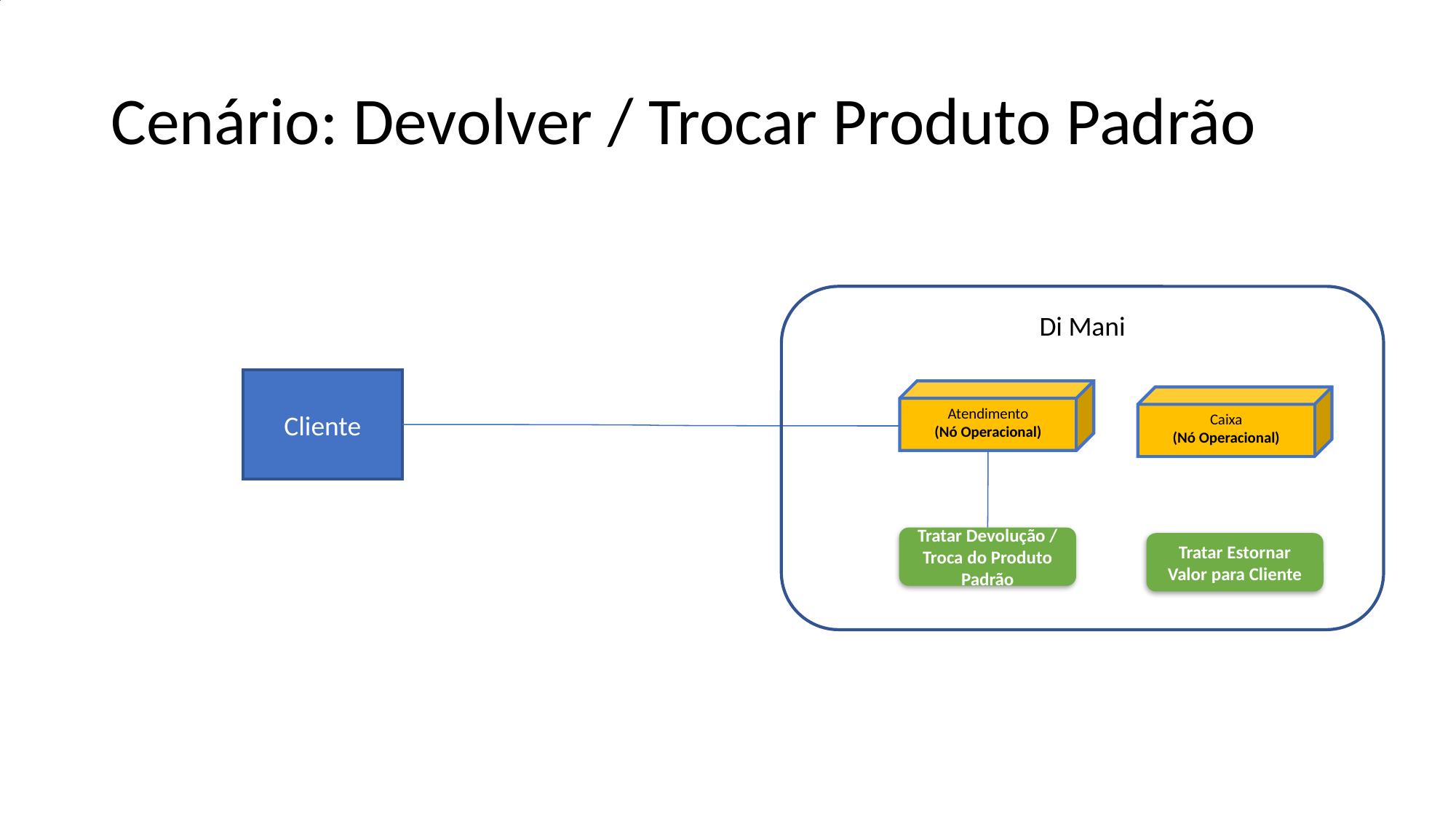

Cenário: Devolver / Trocar Produto Padrão
Di Mani
Cliente
Atendimento
(Nó Operacional)

Caixa
(Nó Operacional)

Tratar Devolução / Troca do Produto Padrão
Tratar Estornar Valor para Cliente